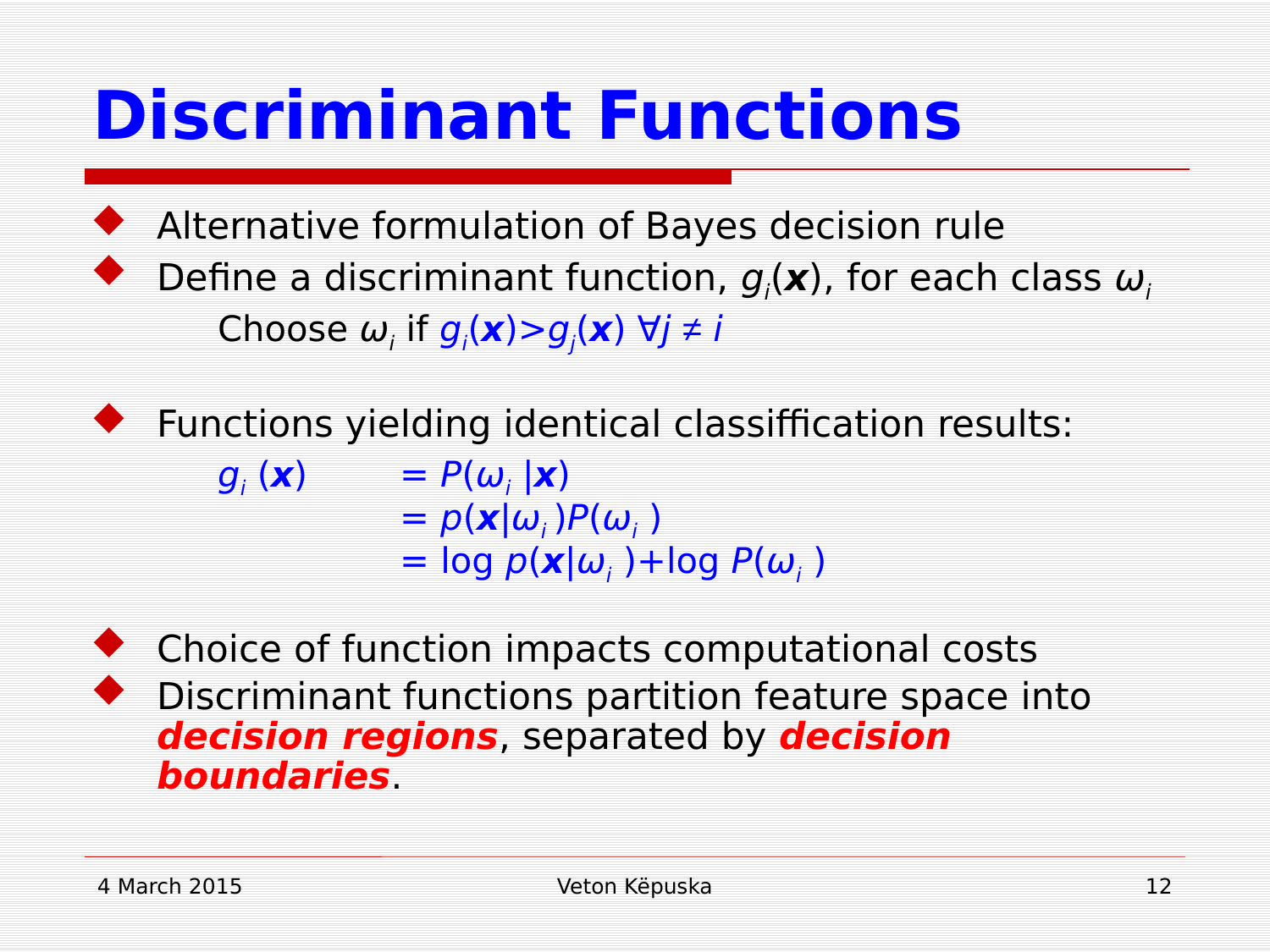

# Discriminant Functions
Alternative formulation of Bayes decision rule
Define a discriminant function, gi(x), for each class ωi
Choose ωi if gi(x)>gj(x) ∀j ≠ i

Functions yielding identical classiffication results:
gi (x) 	= P(ωi |x)
	= p(x|ωi )P(ωi )
	= log p(x|ωi )+log P(ωi )

Choice of function impacts computational costs
Discriminant functions partition feature space into decision regions, separated by decision boundaries.
4 March 2015
Veton Këpuska
12